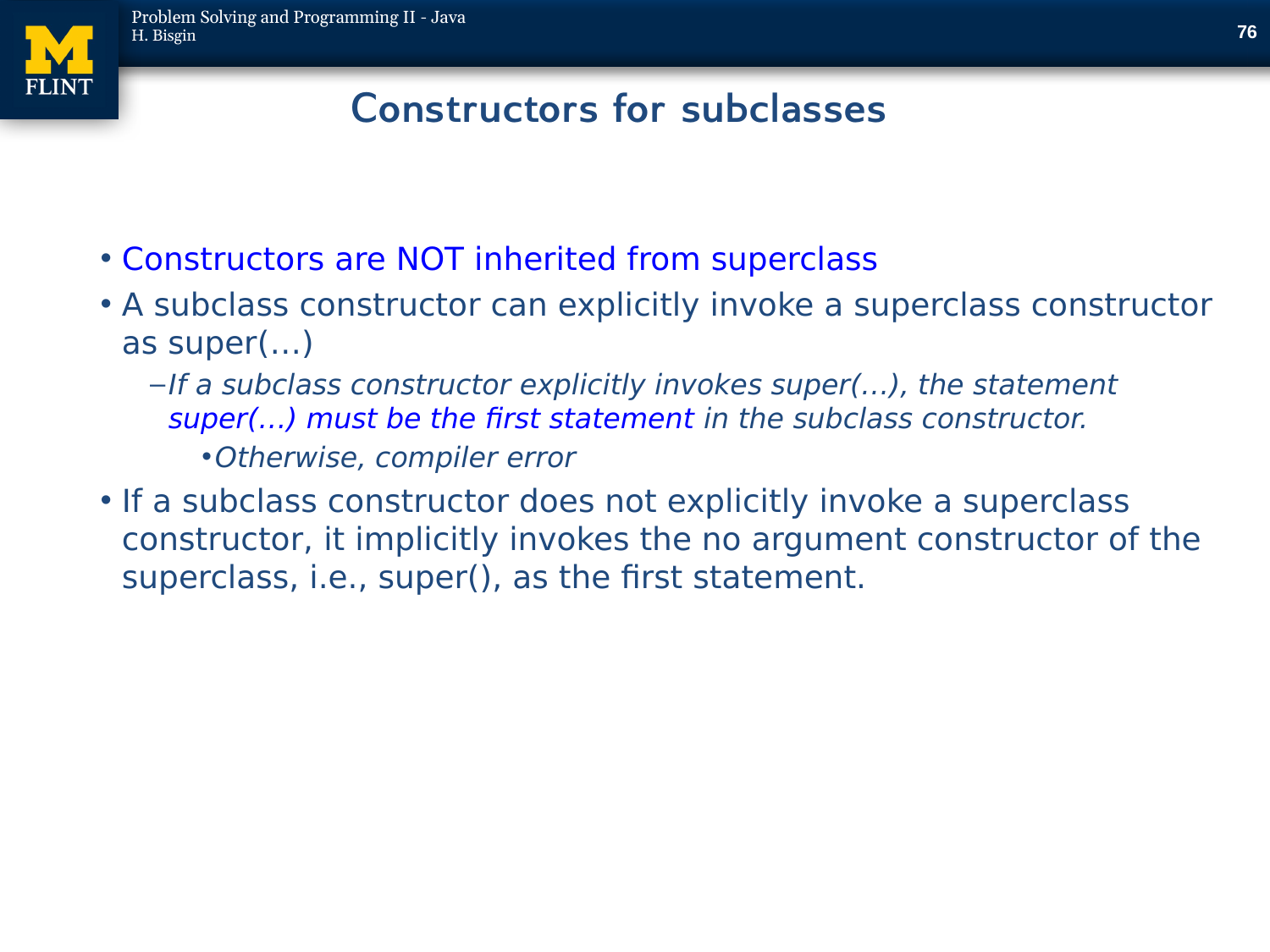

76
# Constructors for subclasses
Constructors are NOT inherited from superclass
A subclass constructor can explicitly invoke a superclass constructor as super(…)
If a subclass constructor explicitly invokes super(…), the statement super(…) must be the first statement in the subclass constructor.
Otherwise, compiler error
If a subclass constructor does not explicitly invoke a superclass constructor, it implicitly invokes the no argument constructor of the superclass, i.e., super(), as the first statement.